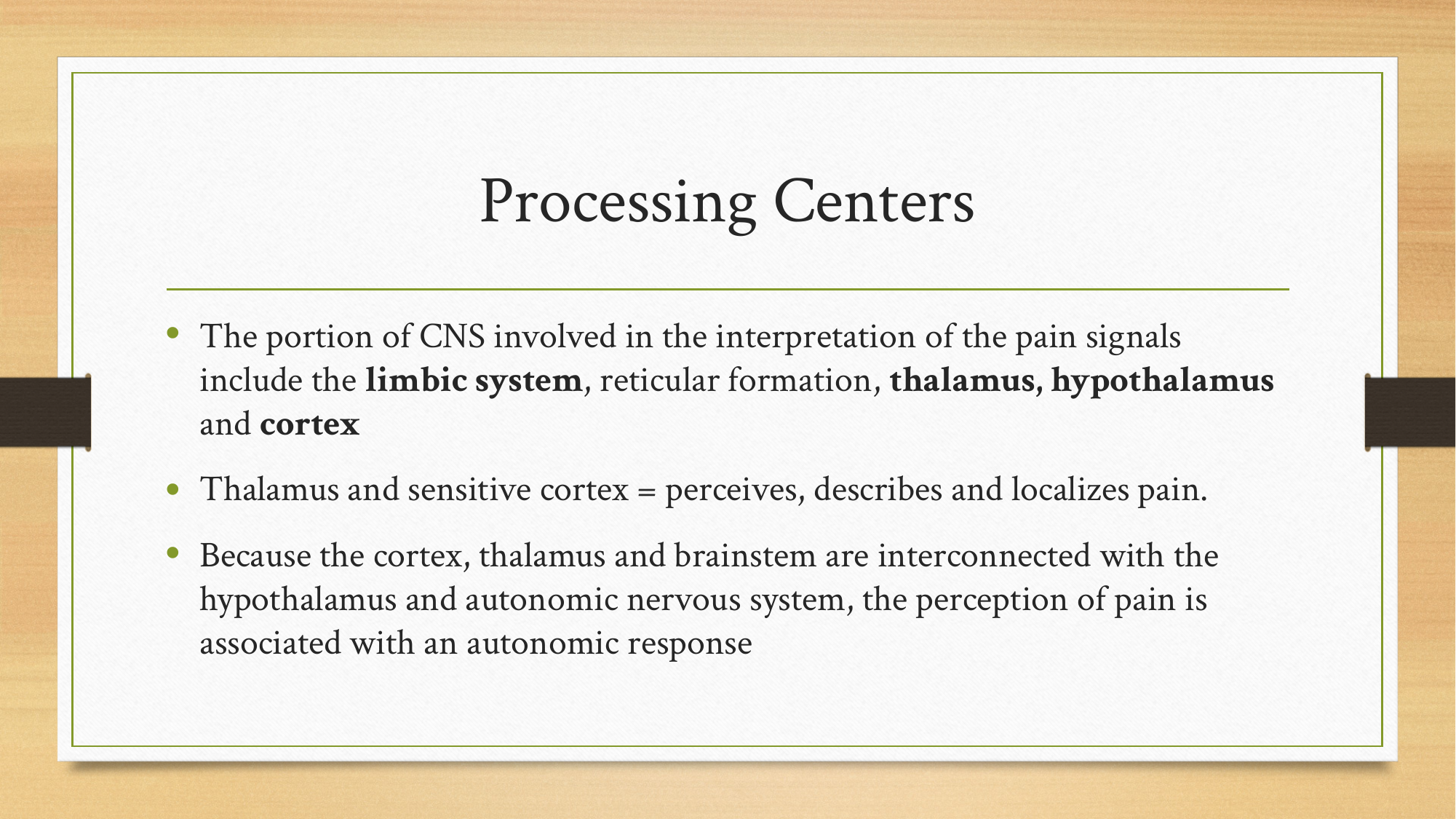

# Processing Centers
The portion of CNS involved in the interpretation of the pain signals include the limbic system, reticular formation, thalamus, hypothalamus and cortex
Thalamus and sensitive cortex = perceives, describes and localizes pain.
Because the cortex, thalamus and brainstem are interconnected with the hypothalamus and autonomic nervous system, the perception of pain is associated with an autonomic response